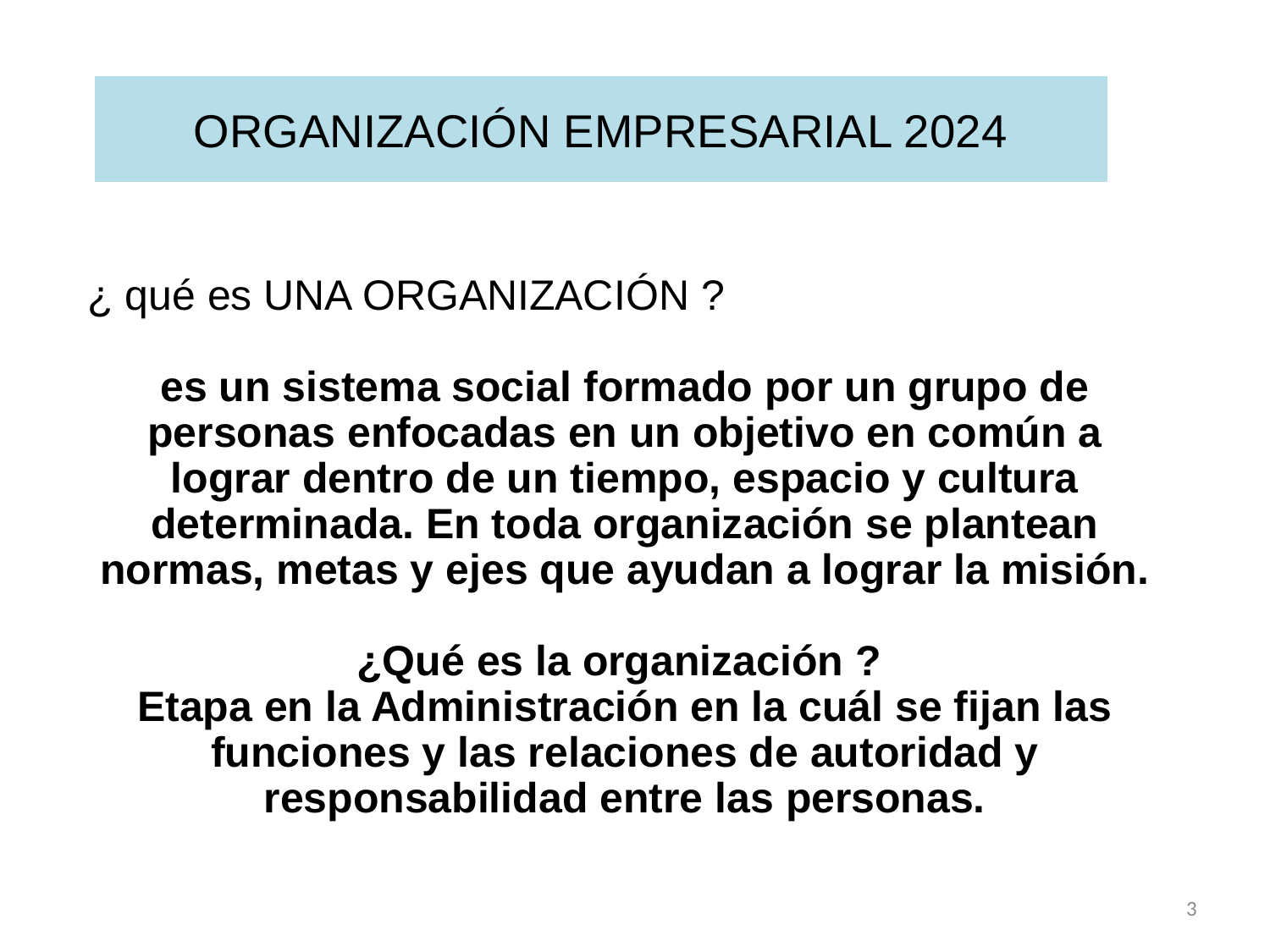

# ORGANIZACIÓN EMPRESARIAL 2024

¿ qué es UNA ORGANIZACIÓN ?

es un sistema social formado por un grupo de personas enfocadas en un objetivo en común a lograr dentro de un tiempo, espacio y cultura determinada. En toda organización se plantean normas, metas y ejes que ayudan a lograr la misión.

¿Qué es la organización ?
Etapa en la Administración en la cuál se fijan las funciones y las relaciones de autoridad y responsabilidad entre las personas.
3